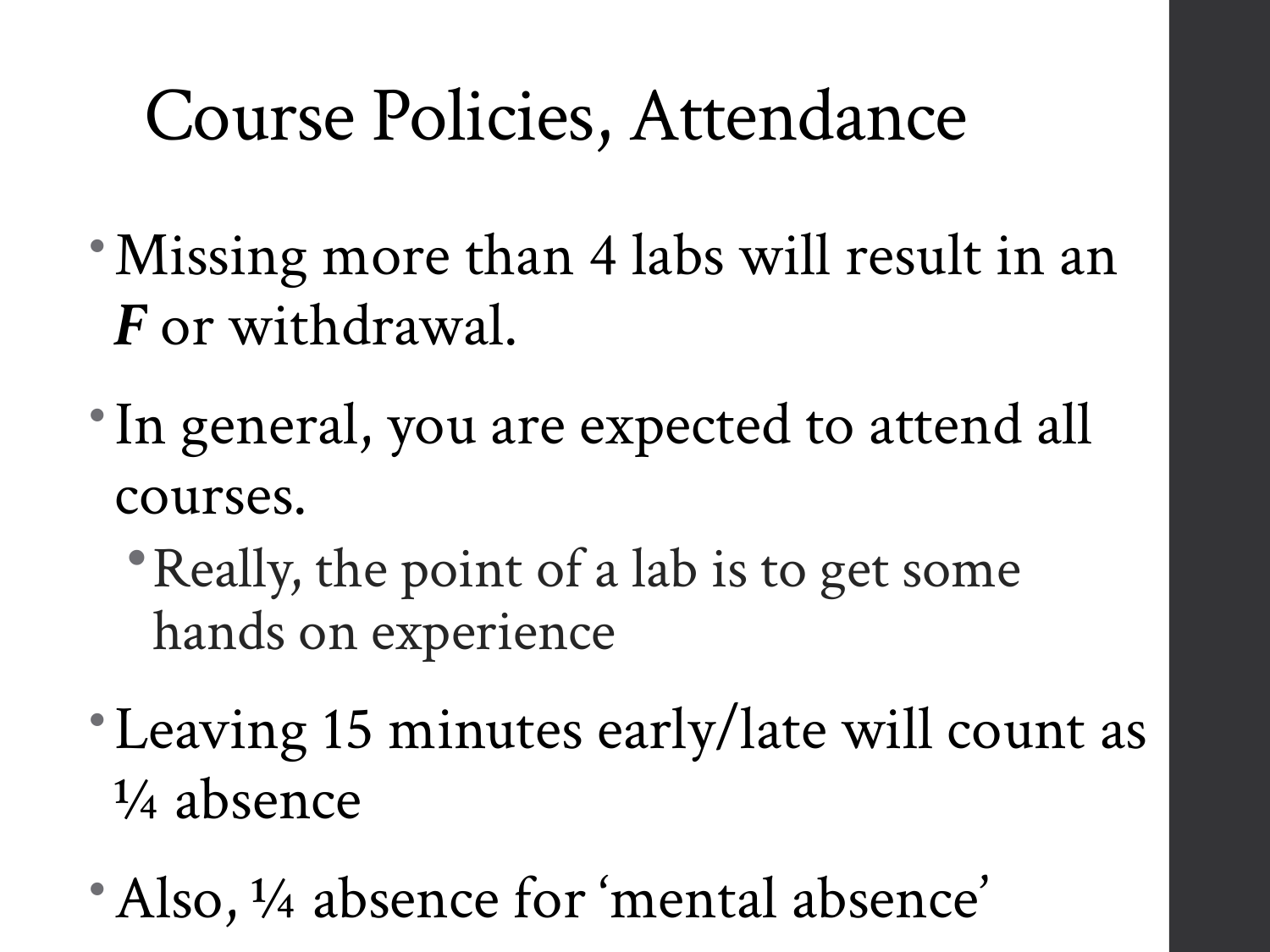

# Course Policies, Attendance
Missing more than 4 labs will result in an F or withdrawal.
In general, you are expected to attend all courses.
Really, the point of a lab is to get some hands on experience
Leaving 15 minutes early/late will count as ¼ absence
Also, ¼ absence for ‘mental absence’